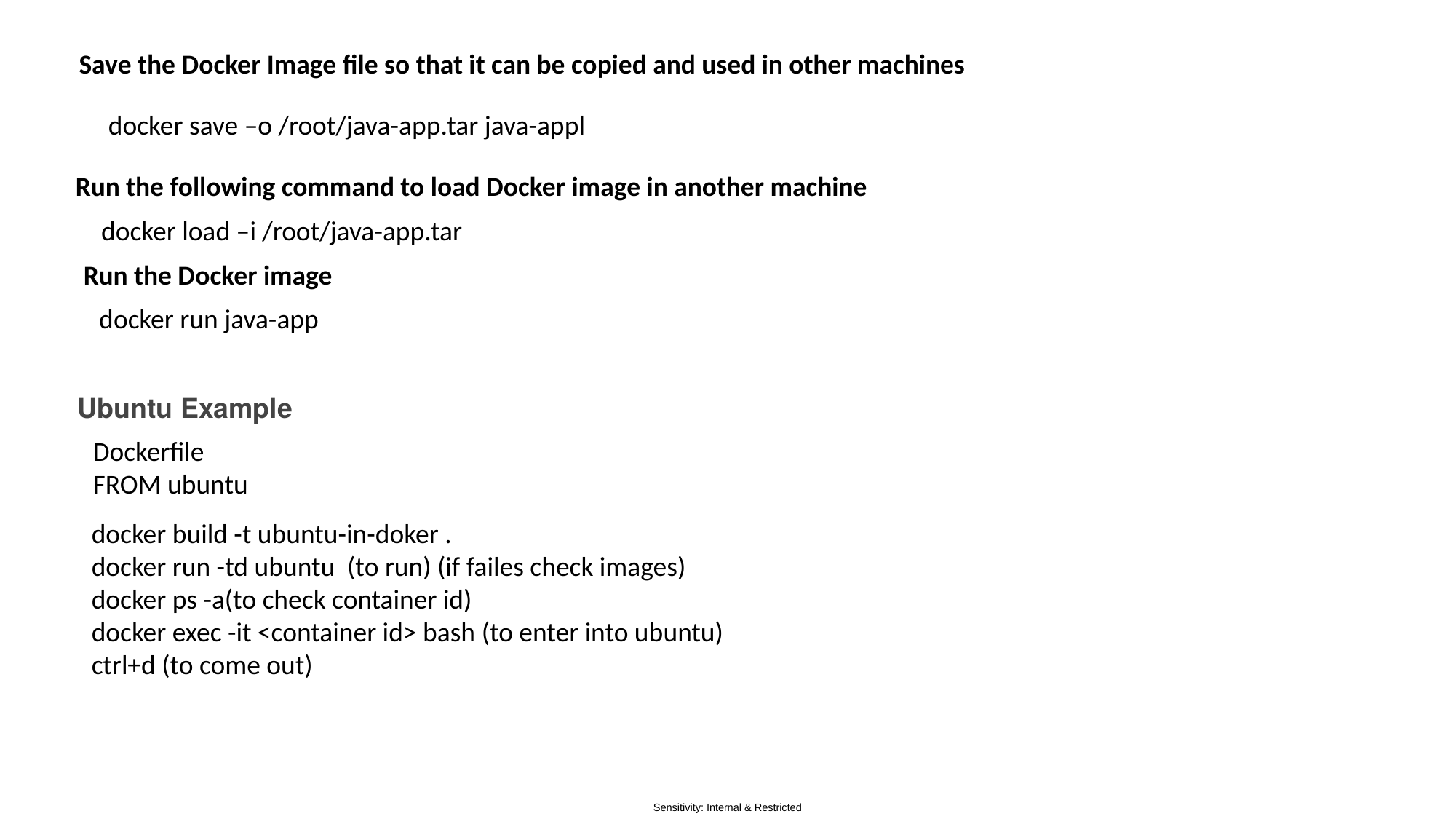

Save the Docker Image file so that it can be copied and used in other machines
 docker save –o /root/java-app.tar java-appl
 Run the following command to load Docker image in another machine
 docker load –i /root/java-app.tar
 Run the Docker image
 docker run java-app
Ubuntu Example
Dockerfile
FROM ubuntu
docker build -t ubuntu-in-doker .
docker run -td ubuntu  (to run) (if failes check images)
docker ps -a(to check container id)
docker exec -it <container id> bash (to enter into ubuntu)
ctrl+d (to come out)